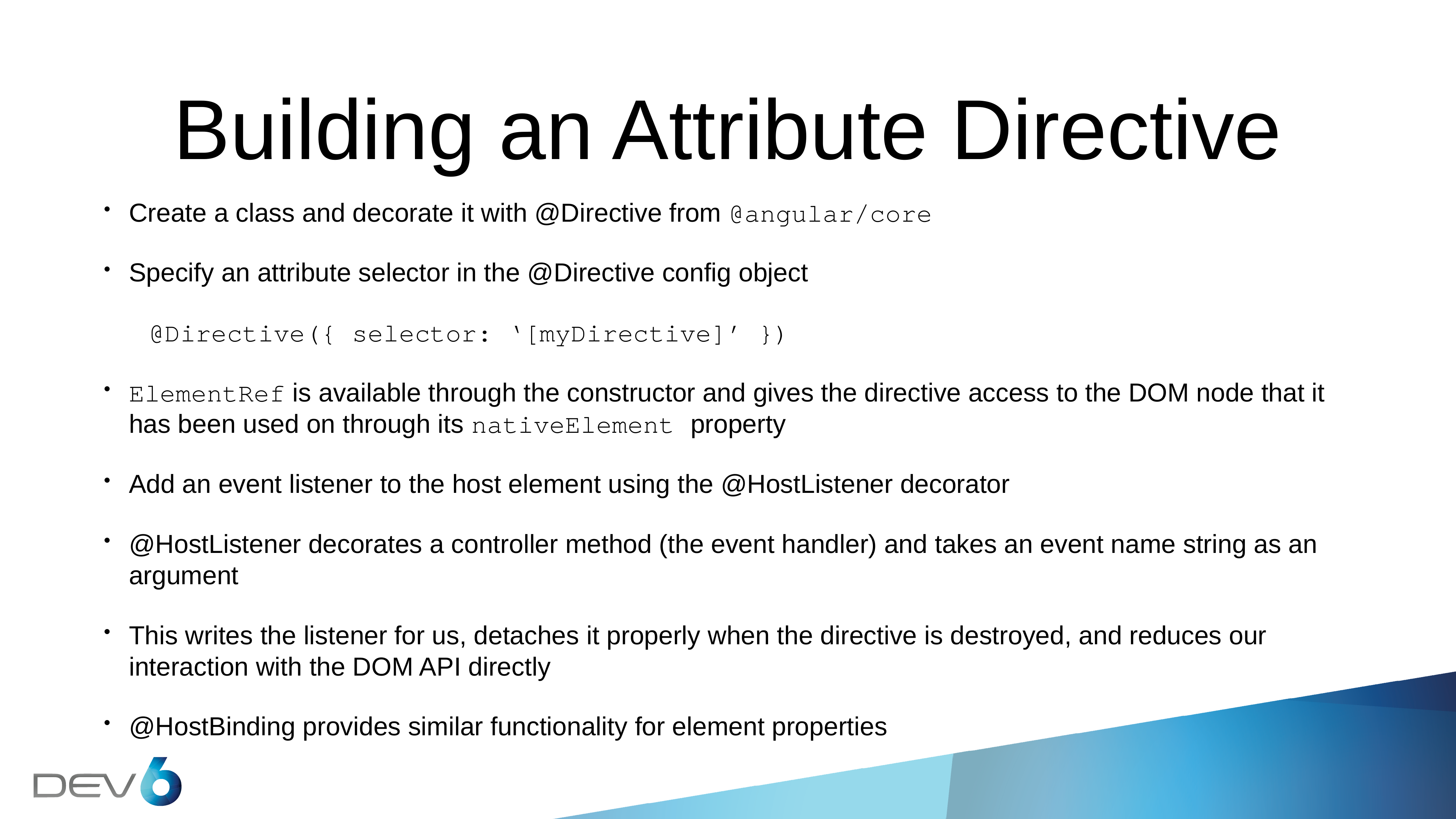

# Building an Attribute Directive
Create a class and decorate it with @Directive from @angular/core
Specify an attribute selector in the @Directive config object
@Directive({ selector: ‘[myDirective]’ })
ElementRef is available through the constructor and gives the directive access to the DOM node that it has been used on through its nativeElement property
Add an event listener to the host element using the @HostListener decorator
@HostListener decorates a controller method (the event handler) and takes an event name string as an argument
This writes the listener for us, detaches it properly when the directive is destroyed, and reduces our interaction with the DOM API directly
@HostBinding provides similar functionality for element properties